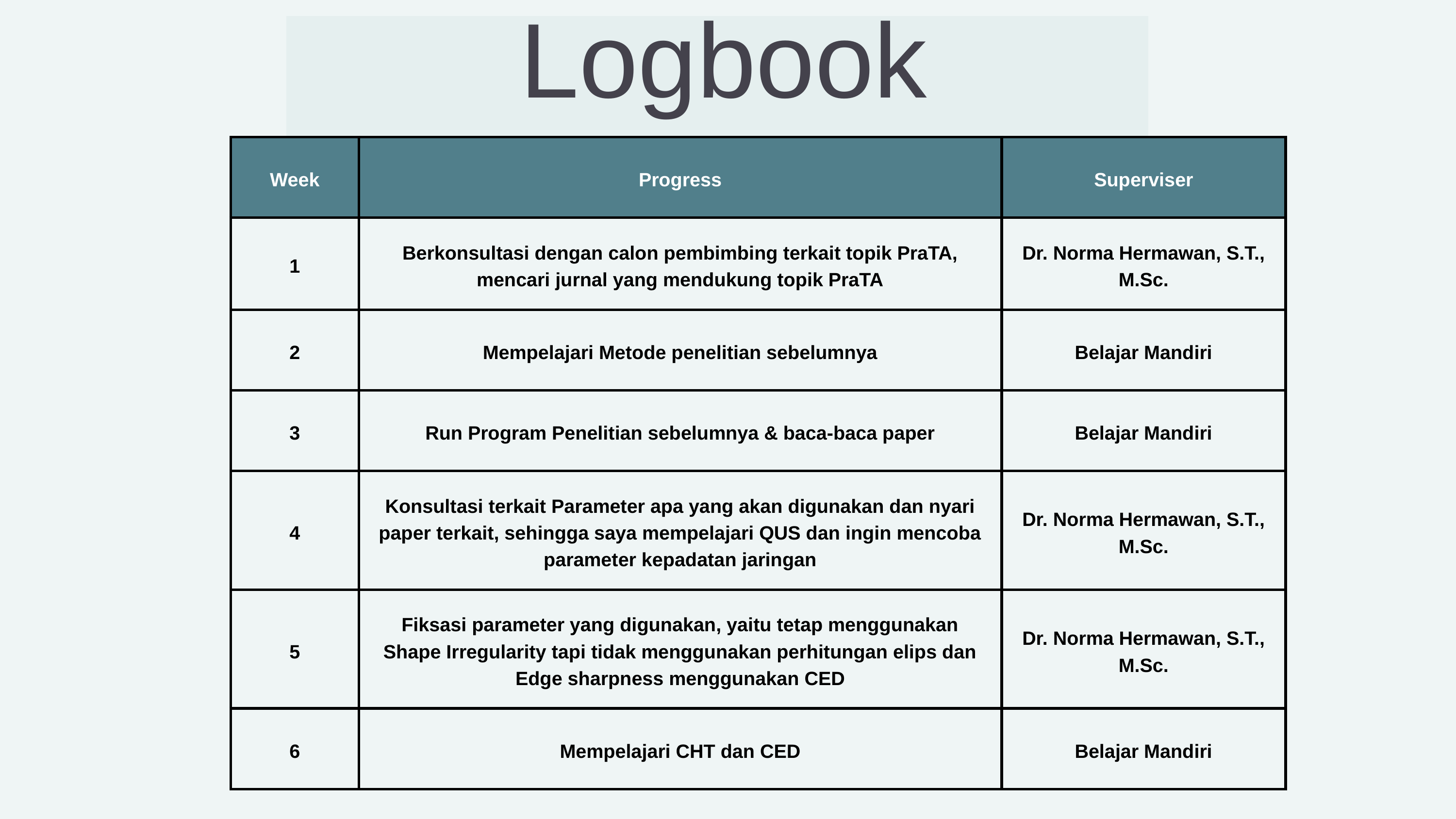

Logbook
| Week | Progress | Superviser |
| --- | --- | --- |
| 1 | Berkonsultasi dengan calon pembimbing terkait topik PraTA, mencari jurnal yang mendukung topik PraTA | Dr. Norma Hermawan, S.T., M.Sc. |
| 2 | Mempelajari Metode penelitian sebelumnya | Belajar Mandiri |
| 3 | Run Program Penelitian sebelumnya & baca-baca paper | Belajar Mandiri |
| 4 | Konsultasi terkait Parameter apa yang akan digunakan dan nyari paper terkait, sehingga saya mempelajari QUS dan ingin mencoba parameter kepadatan jaringan | Dr. Norma Hermawan, S.T., M.Sc. |
| 5 | Fiksasi parameter yang digunakan, yaitu tetap menggunakan Shape Irregularity tapi tidak menggunakan perhitungan elips dan Edge sharpness menggunakan CED | Dr. Norma Hermawan, S.T., M.Sc. |
| 6 | Mempelajari CHT dan CED | Belajar Mandiri |